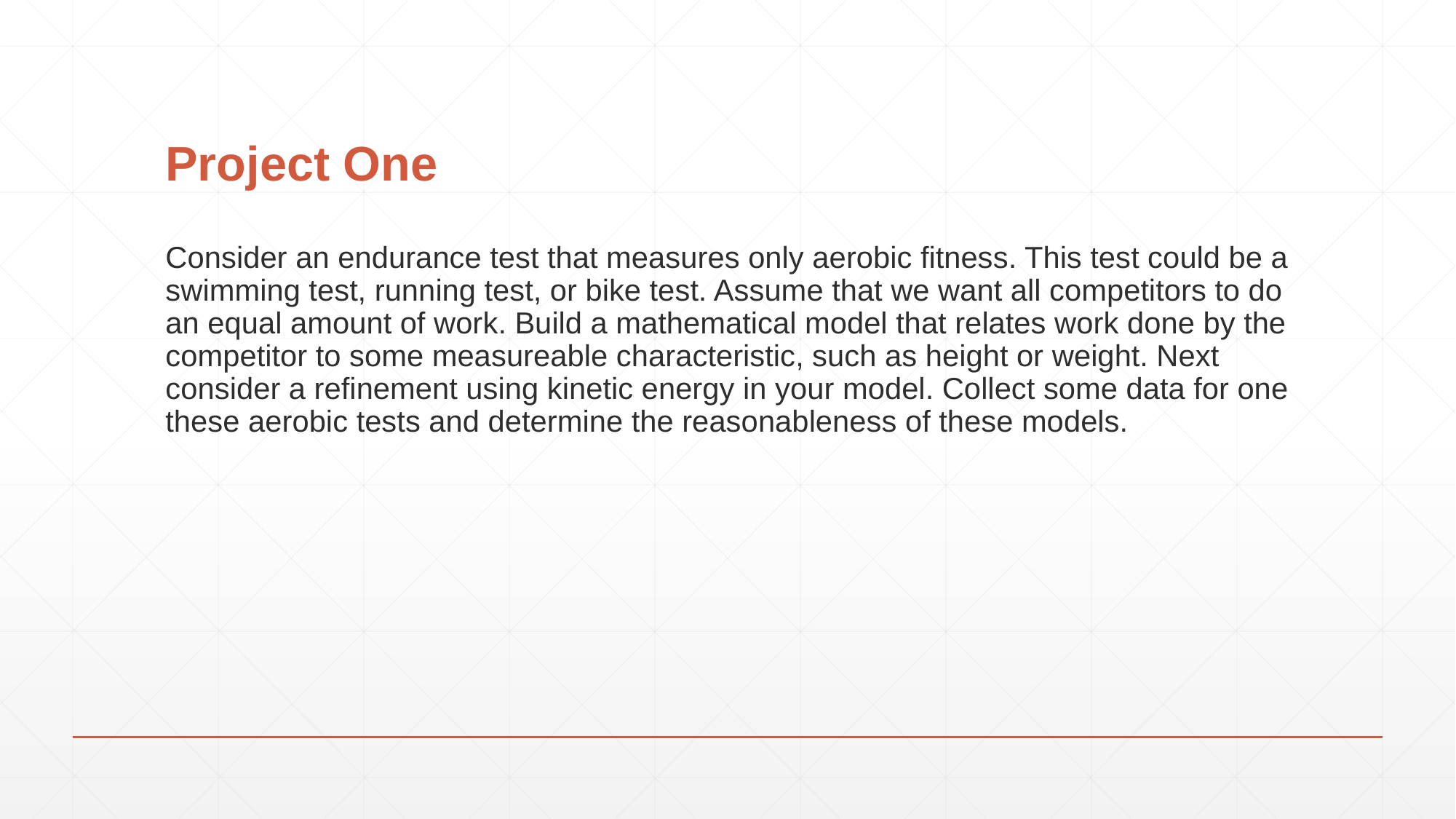

# Project One
Consider an endurance test that measures only aerobic fitness. This test could be a swimming test, running test, or bike test. Assume that we want all competitors to do an equal amount of work. Build a mathematical model that relates work done by the competitor to some measureable characteristic, such as height or weight. Next consider a refinement using kinetic energy in your model. Collect some data for one these aerobic tests and determine the reasonableness of these models.